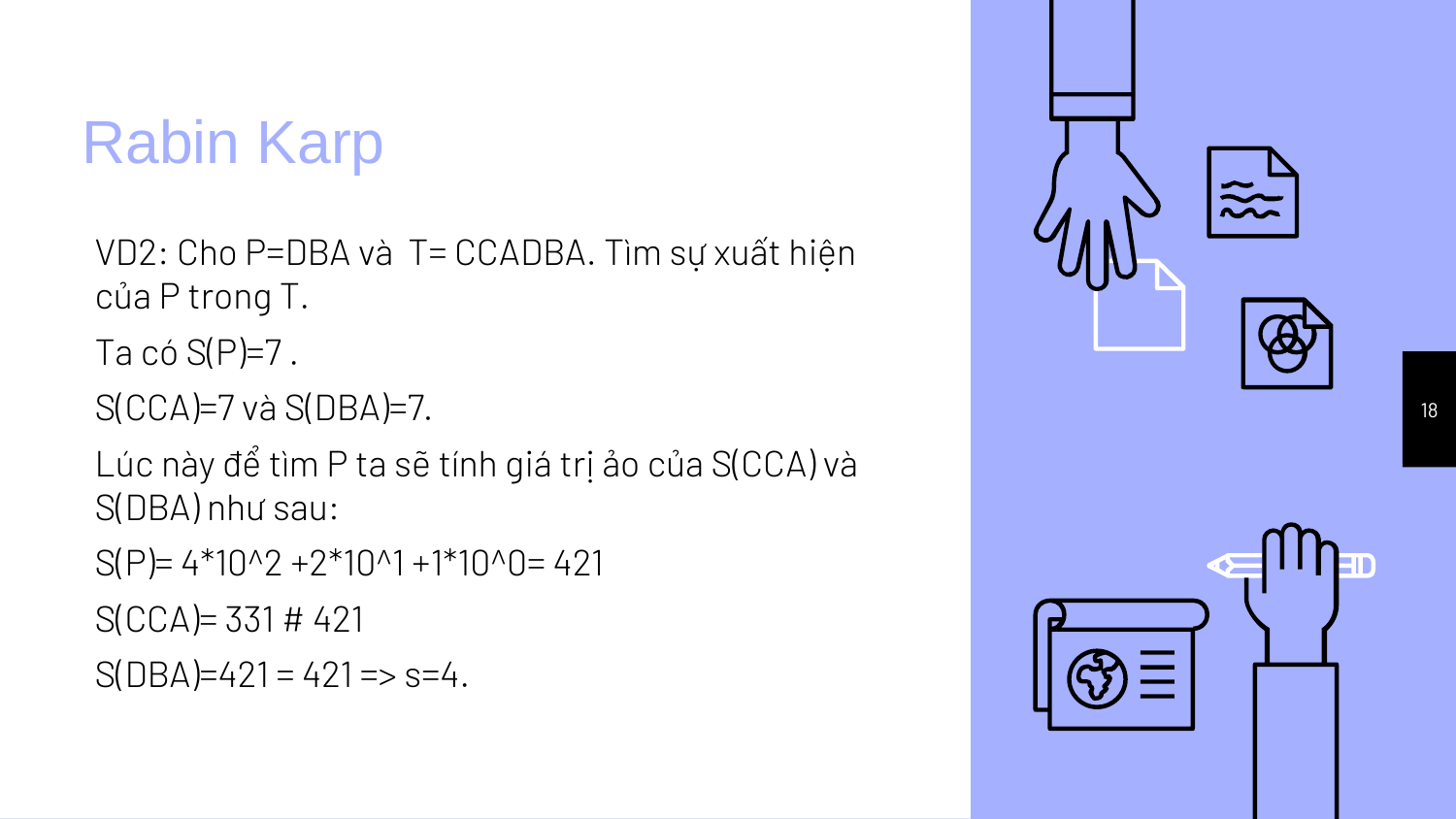

# Rabin Karp
VD2: Cho P=DBA và  T= CCADBA. Tìm sự xuất hiện  của P trong T.
Ta có S(P)=7 .
S(CCA)=7 và S(DBA)=7.
Lúc này để tìm P ta sẽ tính giá trị ảo của S(CCA) và S(DBA) như sau:
S(P)= 4*10^2 +2*10^1 +1*10^0= 421
S(CCA)= 331 # 421
S(DBA)=421 = 421 => s=4.

18